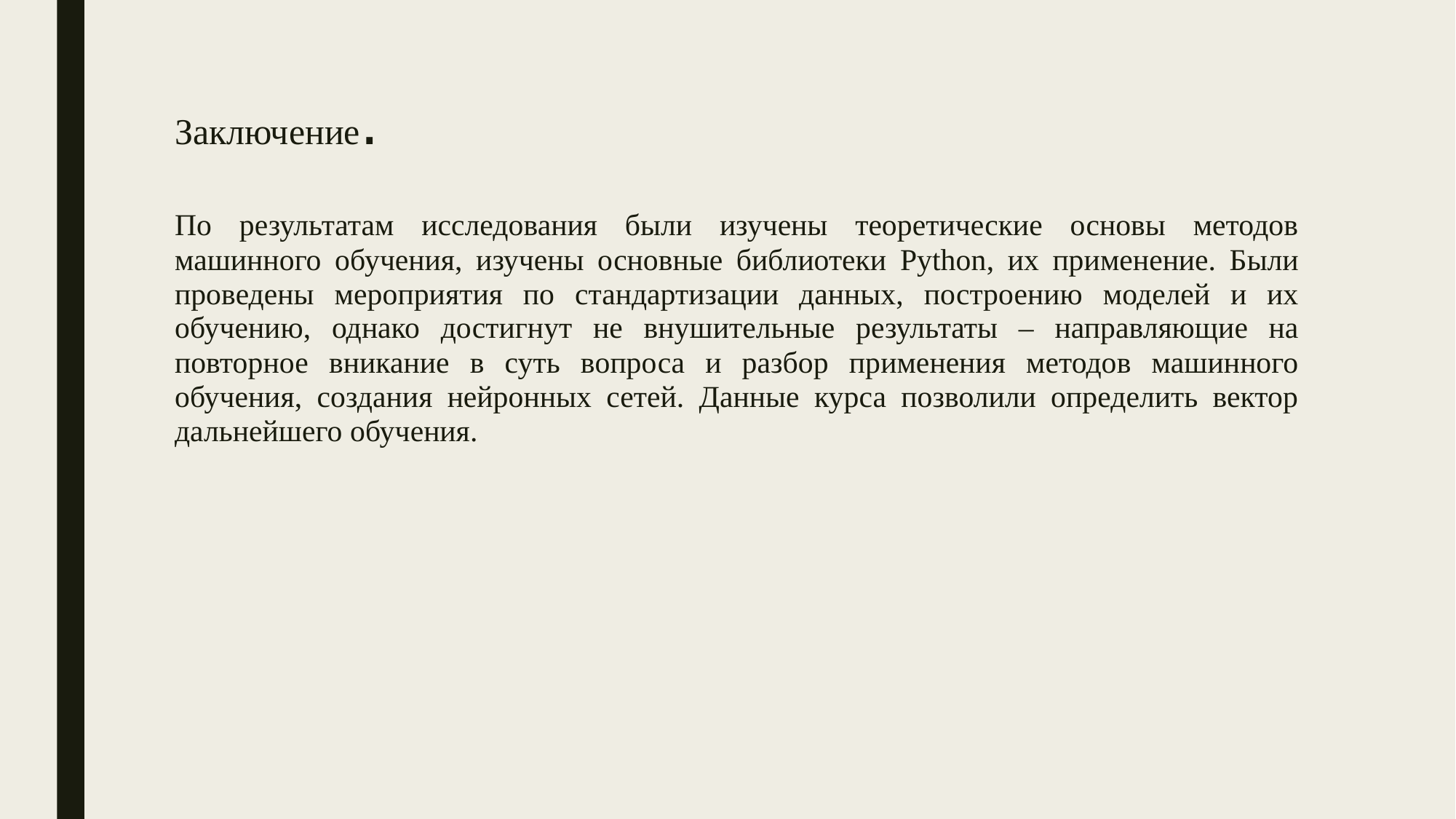

# Заключение.
По результатам исследования были изучены теоретические основы методов машинного обучения, изучены основные библиотеки Python, их применение. Были проведены мероприятия по стандартизации данных, построению моделей и их обучению, однако достигнут не внушительные результаты – направляющие на повторное вникание в суть вопроса и разбор применения методов машинного обучения, создания нейронных сетей. Данные курса позволили определить вектор дальнейшего обучения.